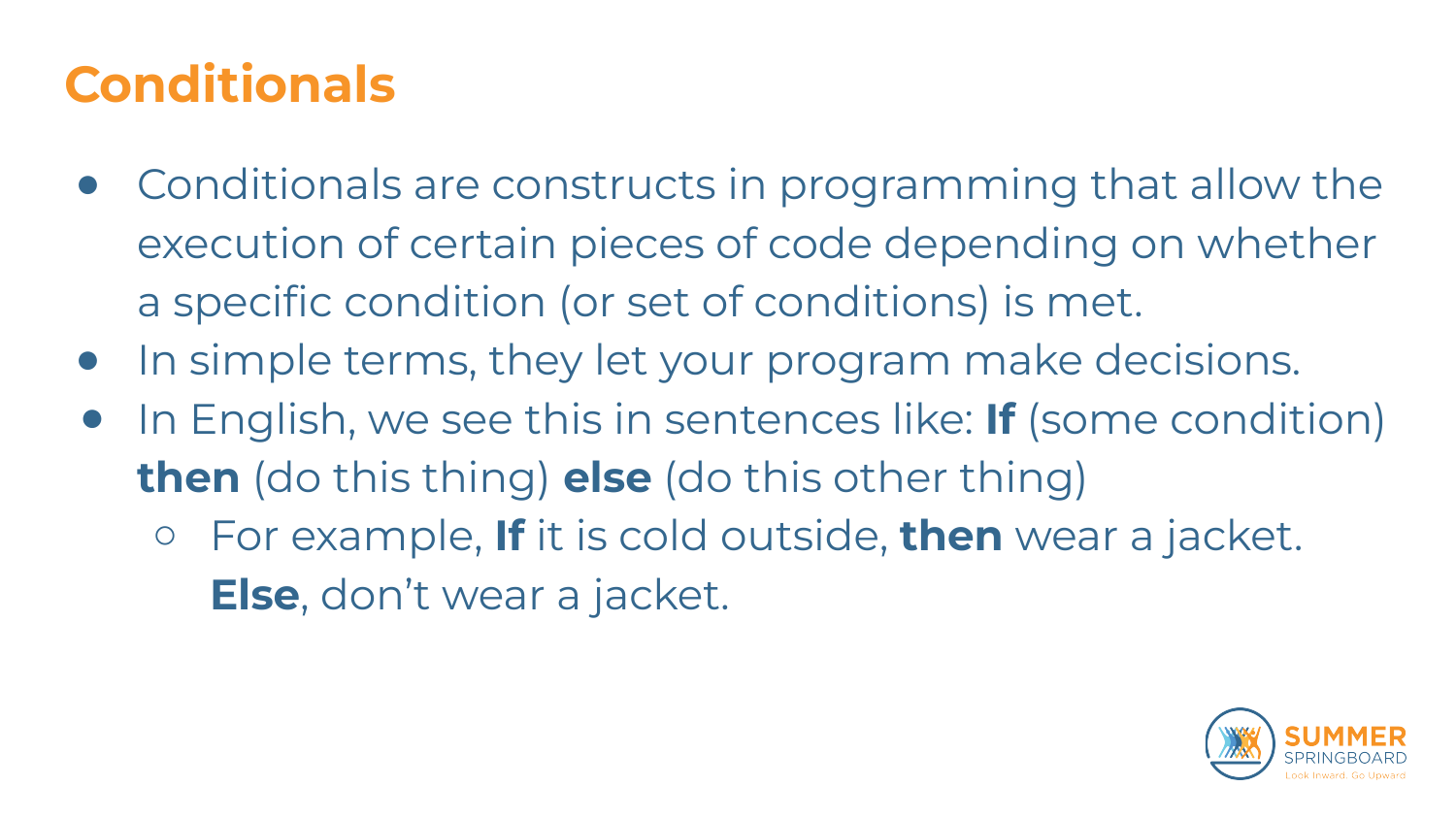

# Conditionals
Conditionals are constructs in programming that allow the execution of certain pieces of code depending on whether a specific condition (or set of conditions) is met.
In simple terms, they let your program make decisions.
In English, we see this in sentences like: If (some condition) then (do this thing) else (do this other thing)
For example, If it is cold outside, then wear a jacket.  Else, don’t wear a jacket.